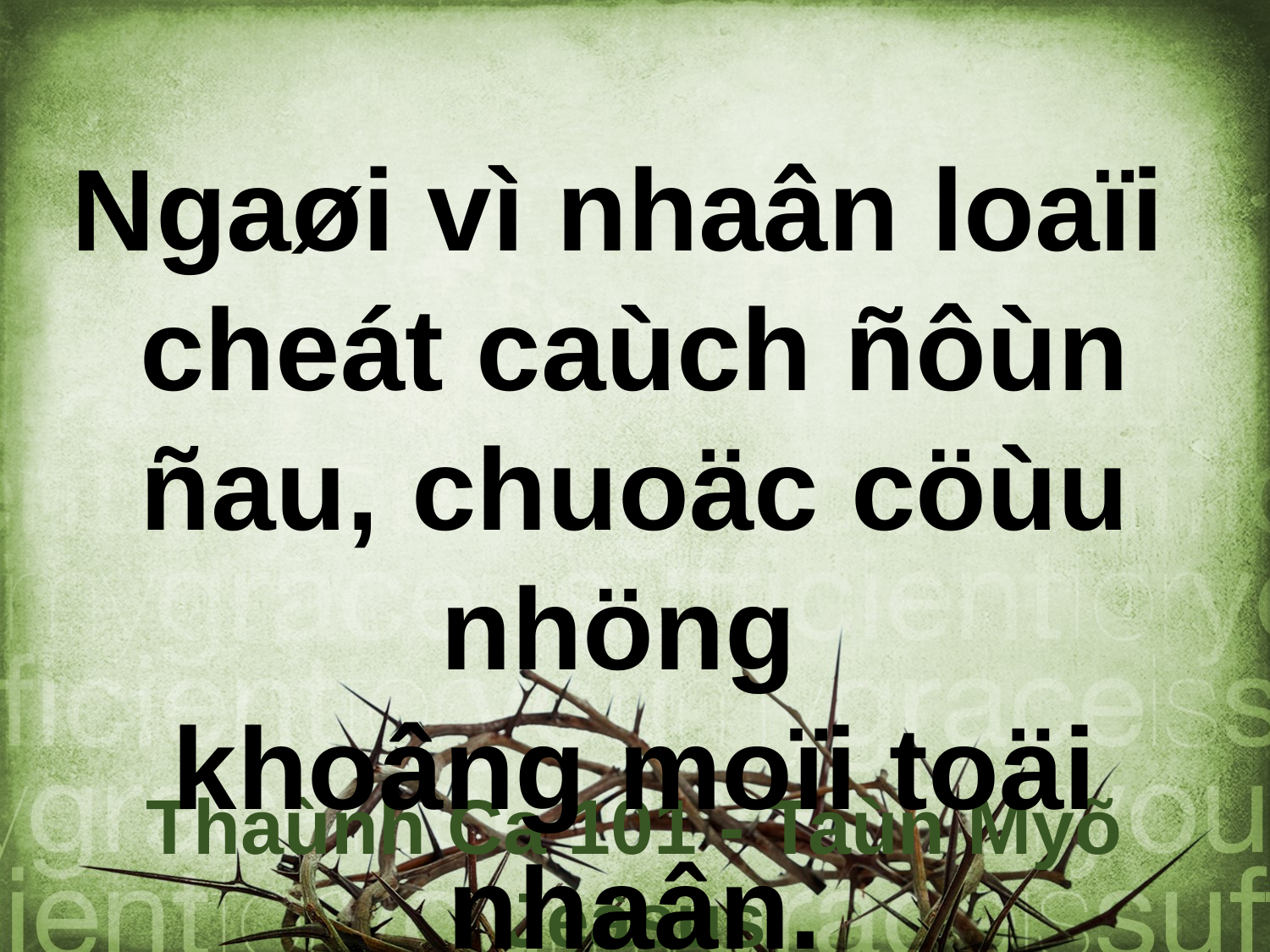

Ngaøi vì nhaân loaïi
cheát caùch ñôùn ñau, chuoäc cöùu nhöng
khoâng moïi toäi nhaân.
Thaùnh Ca 101 - Taùn Myõ Jeâsus